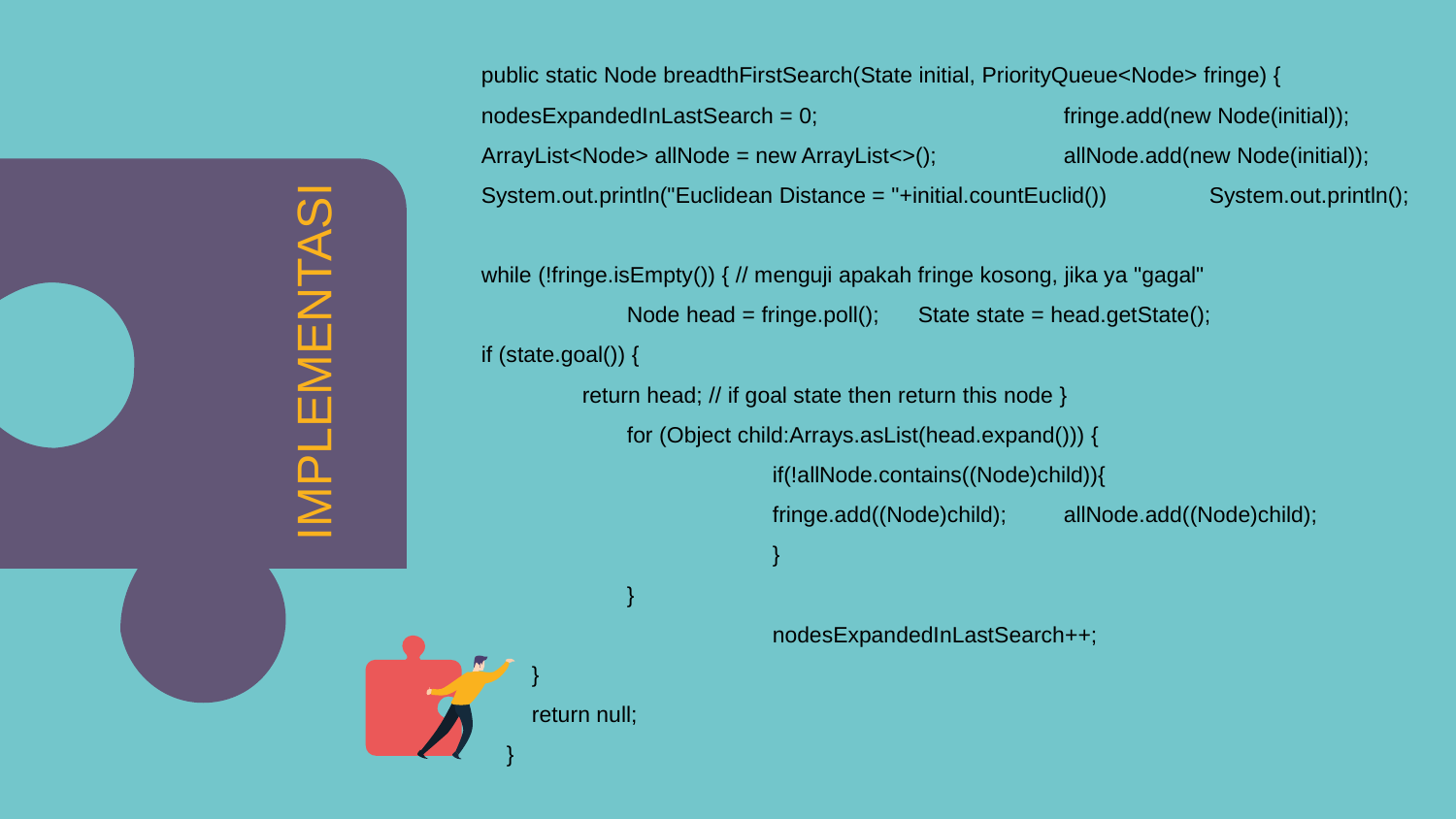

public static Node breadthFirstSearch(State initial, PriorityQueue<Node> fringe) {
nodesExpandedInLastSearch = 0;		fringe.add(new Node(initial));
ArrayList<Node> allNode = new ArrayList<>();	allNode.add(new Node(initial));
System.out.println("Euclidean Distance = "+initial.countEuclid())	System.out.println();

while (!fringe.isEmpty()) { // menguji apakah fringe kosong, jika ya "gagal"
    	Node head = fringe.poll();	State state = head.getState();
if (state.goal()) {
                return head; // if goal state then return this node }
	for (Object child:Arrays.asList(head.expand())) {
    		if(!allNode.contains((Node)child)){
    		fringe.add((Node)child);	allNode.add((Node)child);
		}
    	}
    	    	nodesExpandedInLastSearch++;
        }
        return null;
    }
IMPLEMENTASI